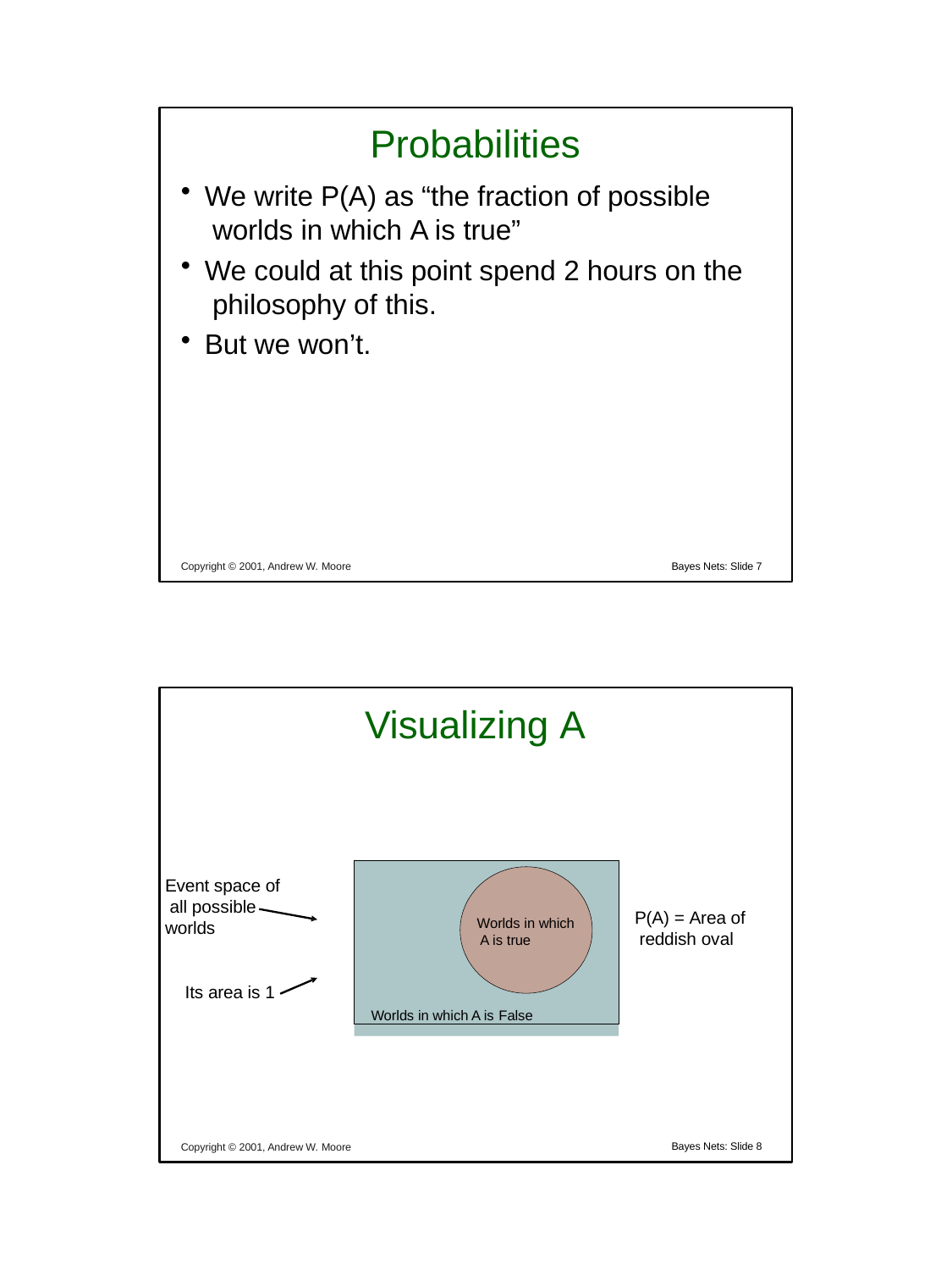

# Probabilities
We write P(A) as “the fraction of possible  worlds in which A is true”
We could at this point spend 2 hours on the  philosophy of this.
But we won’t.
Copyright © 2001, Andrew W. Moore
Bayes Nets: Slide 7

Visualizing A

Worlds in which  A is true

Worlds in which A is False

Event space of  all possible  worlds
P(A) = Area of  reddish oval

Its area is 1
Copyright © 2001, Andrew W. Moore
Bayes Nets: Slide 8